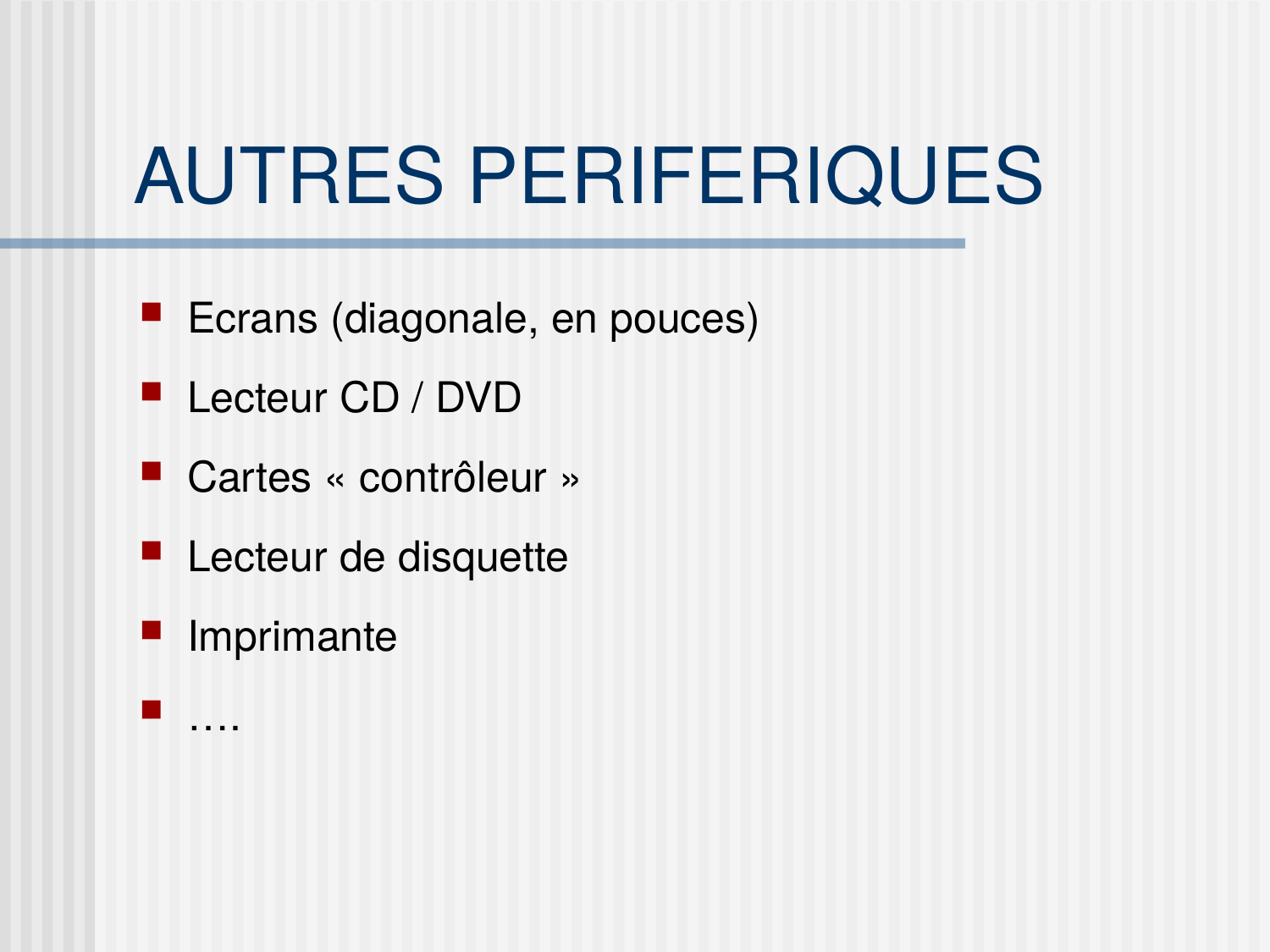

# AUTRES PERIFERIQUES
Ecrans (diagonale, en pouces)
Lecteur CD / DVD
Cartes « contrôleur »
Lecteur de disquette
Imprimante
….